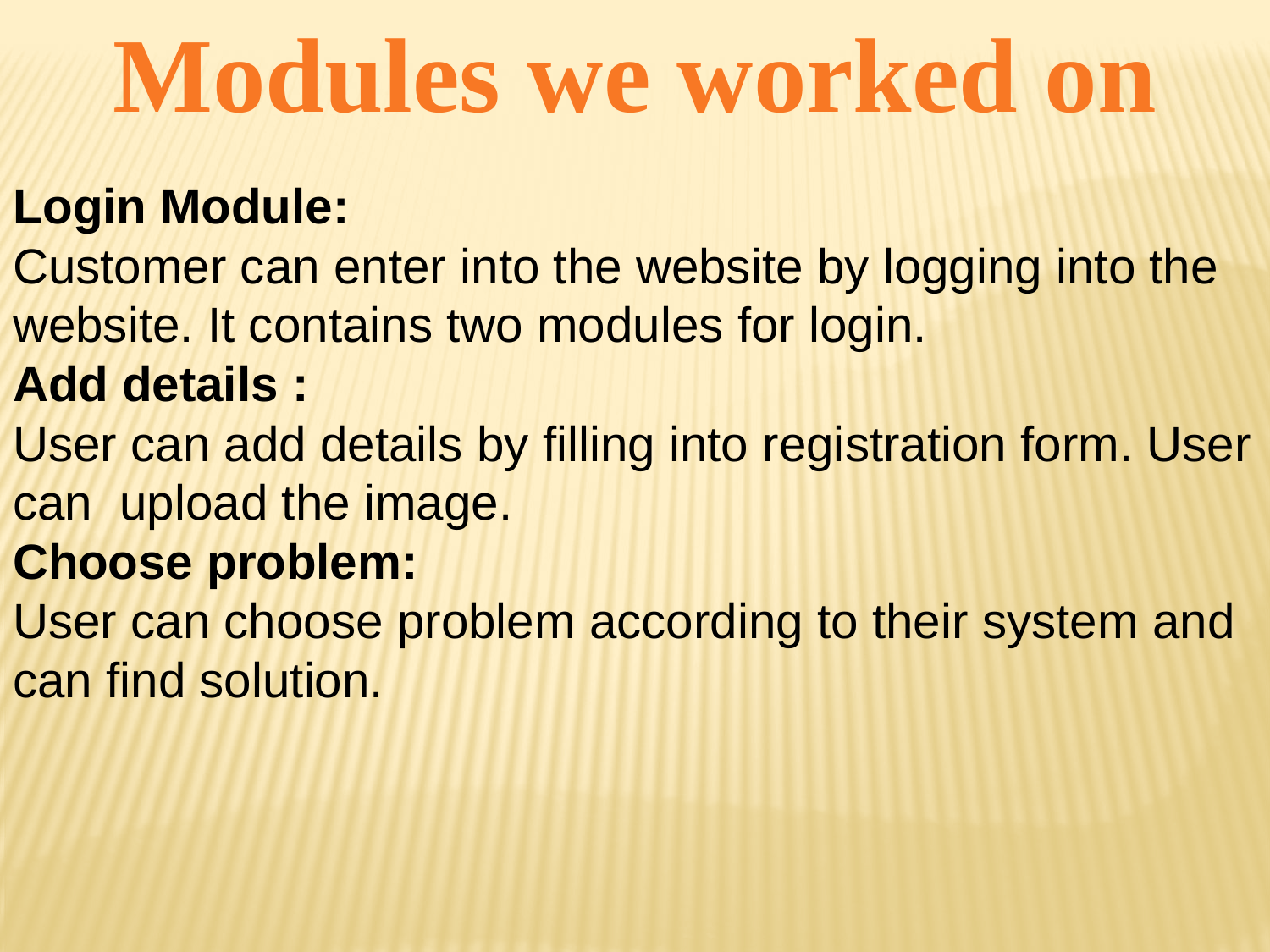

Modules we worked on
Login Module:
Customer can enter into the website by logging into the website. It contains two modules for login.
Add details :
User can add details by filling into registration form. User can  upload the image.
Choose problem:
User can choose problem according to their system and can find solution.